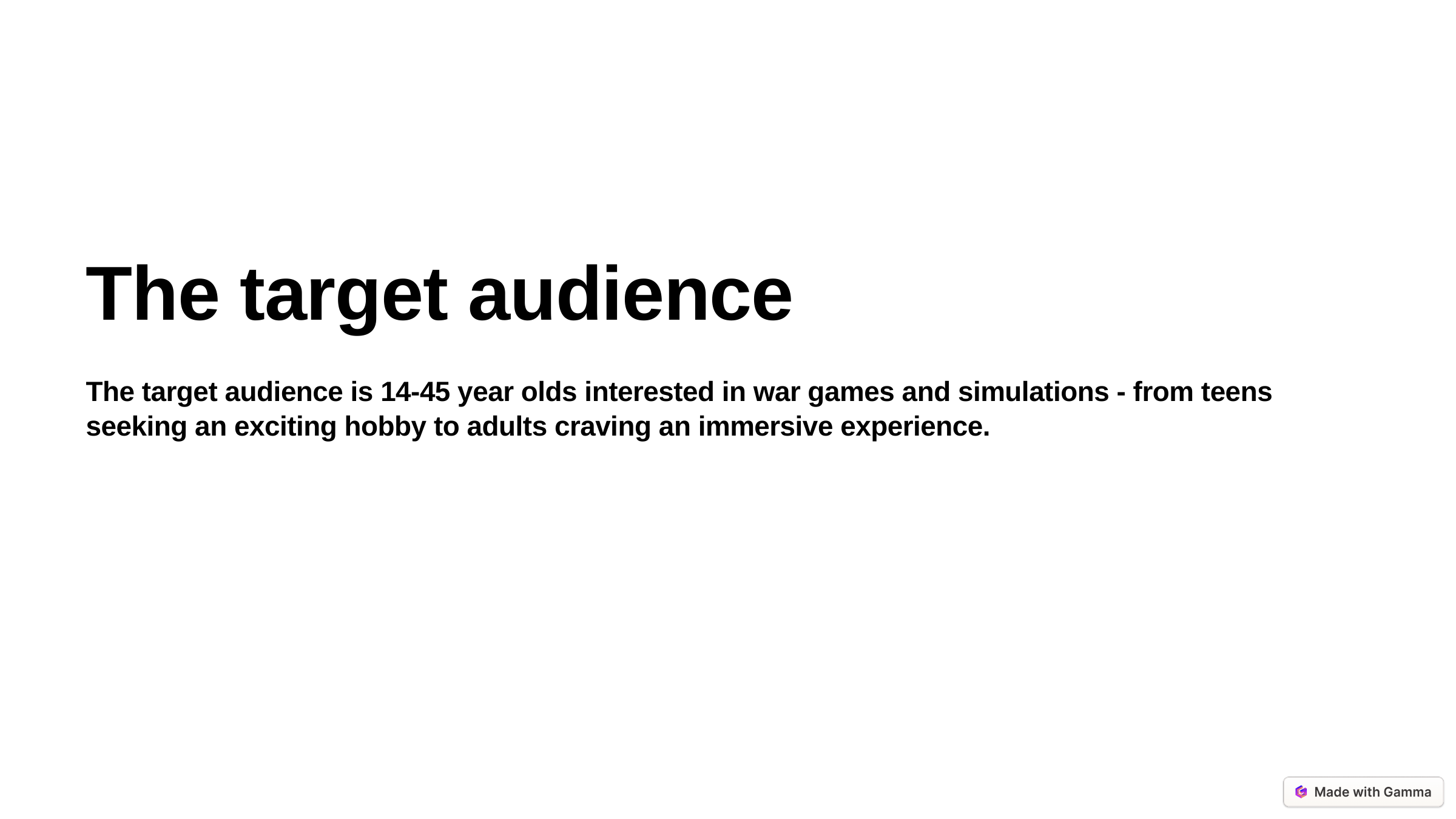

The target audience
The target audience is 14-45 year olds interested in war games and simulations - from teens seeking an exciting hobby to adults craving an immersive experience.